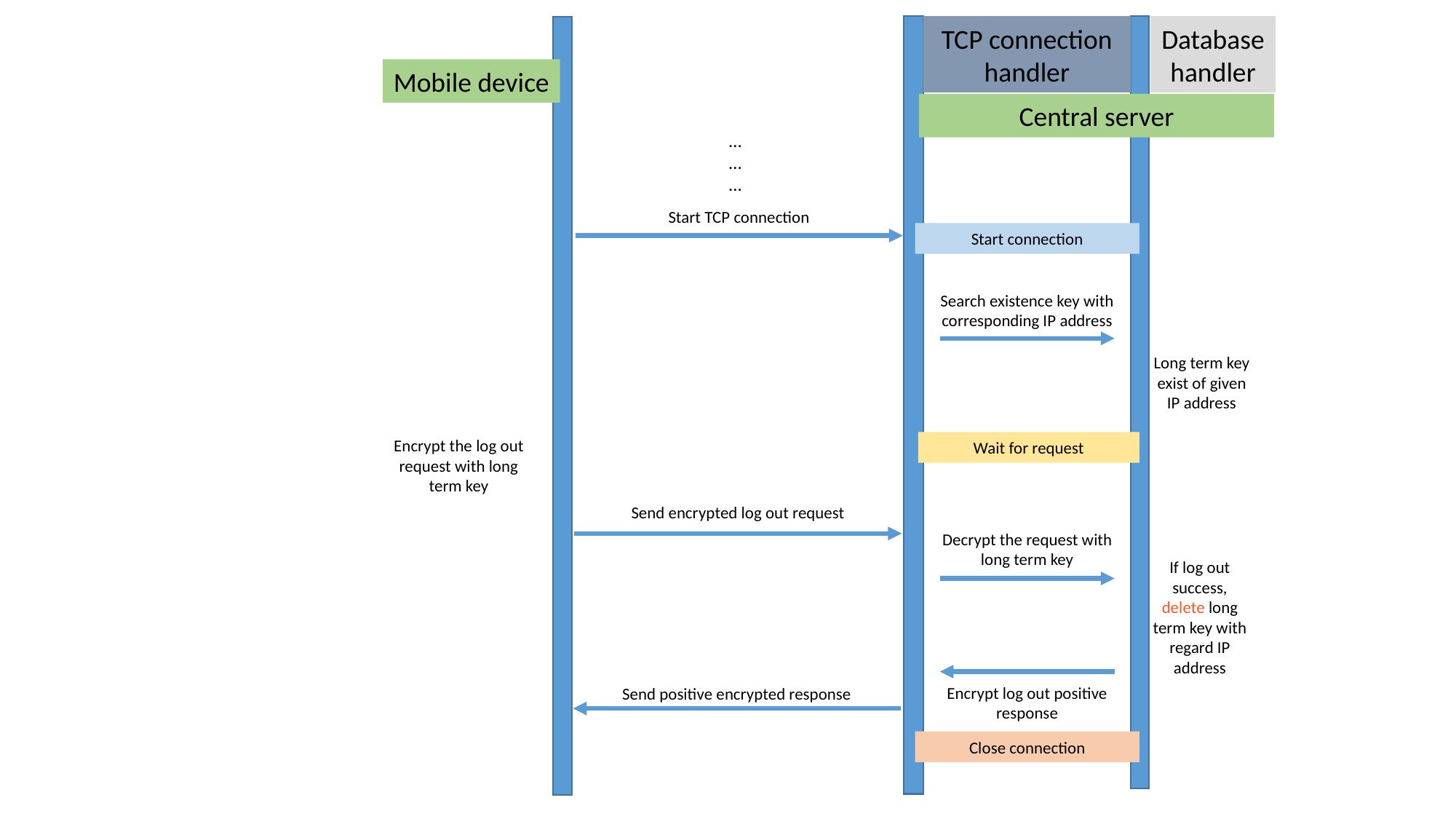

TCP connection
handler
Database
handler

Mobile device
Central server
…
…
…
Start TCP connection
Start connection
Search existence key with corresponding IP address
Long term key exist of given IP address
Encrypt the log out request with long term key
Wait for request
Send encrypted log out request
Decrypt the request with long term key
If log out success, delete long term key with regard IP address
Encrypt log out positive response
Send positive encrypted response
Close connection